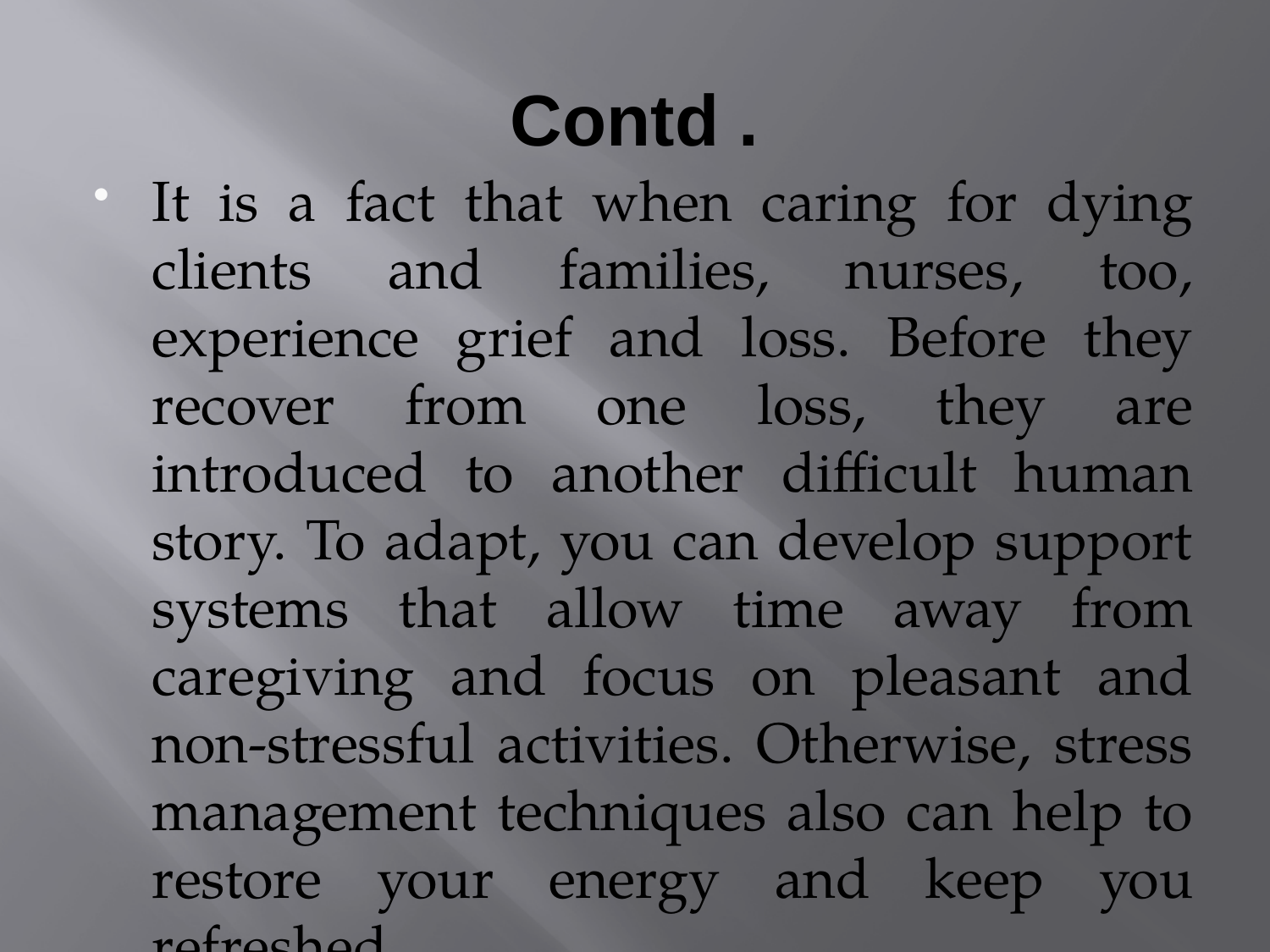

# Contd .
It is a fact that when caring for dying clients and families, nurses, too, experience grief and loss. Before they recover from one loss, they are introduced to another difficult human story. To adapt, you can develop support systems that allow time away from caregiving and focus on pleasant and non-stressful activities. Otherwise, stress management techniques also can help to restore your energy and keep you refreshed.